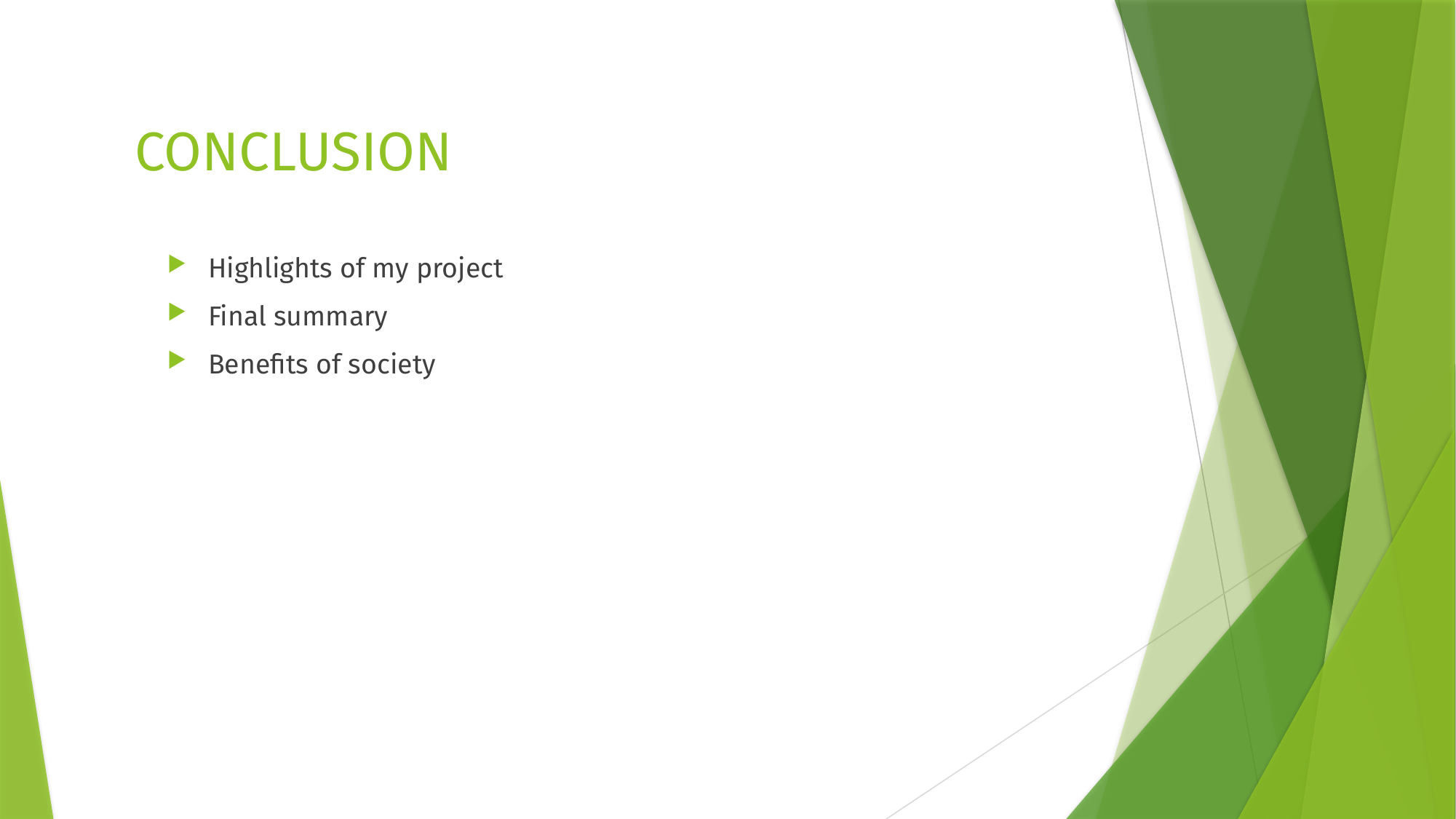

# CONCLUSION
Highlights of my project
Final summary
Benefits of society